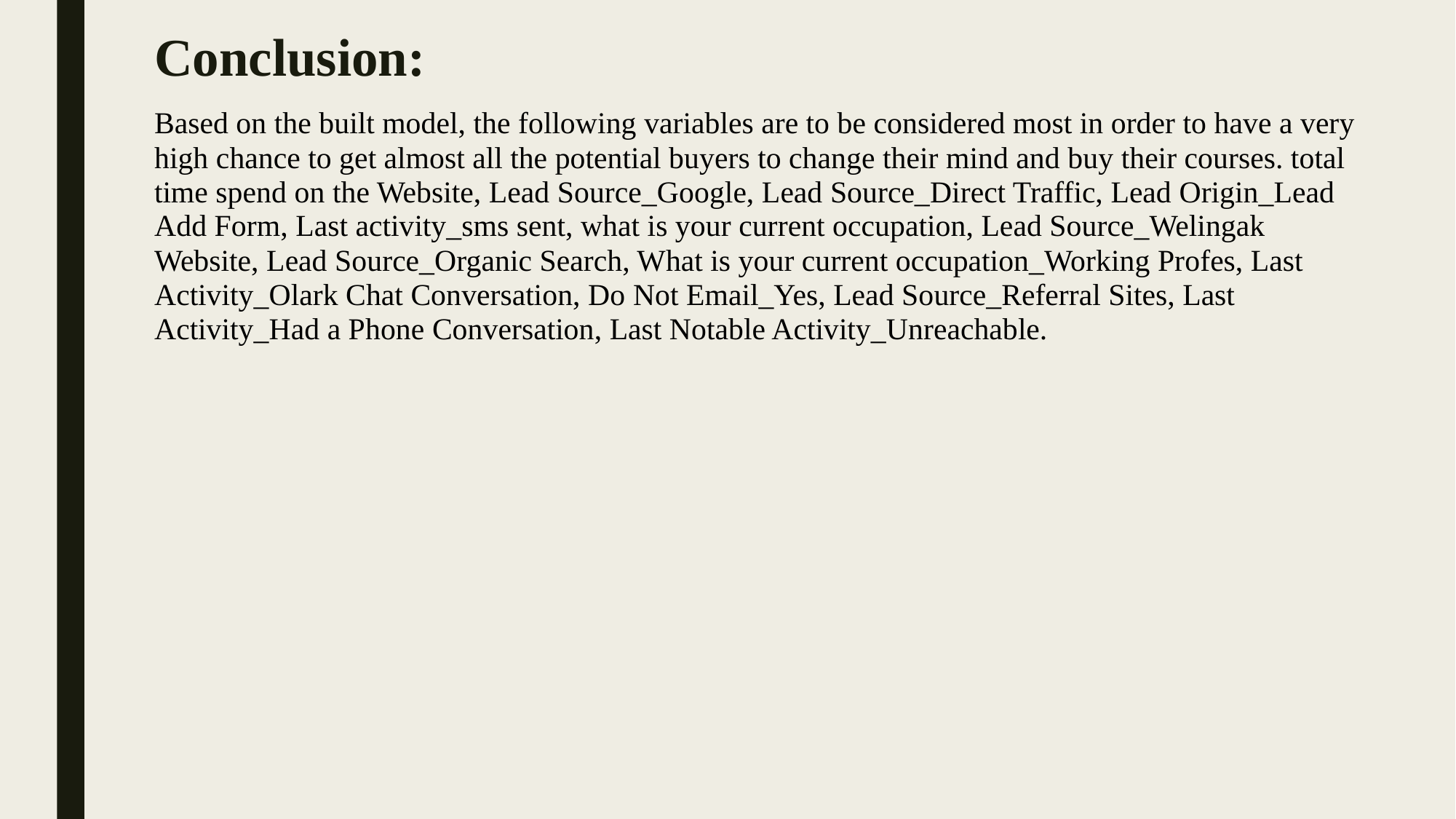

Conclusion:
Based on the built model, the following variables are to be considered most in order to have a very high chance to get almost all the potential buyers to change their mind and buy their courses. total time spend on the Website, Lead Source_Google, Lead Source_Direct Traffic, Lead Origin_Lead Add Form, Last activity_sms sent, what is your current occupation, Lead Source_Welingak Website, Lead Source_Organic Search, What is your current occupation_Working Profes, Last Activity_Olark Chat Conversation, Do Not Email_Yes, Lead Source_Referral Sites, Last Activity_Had a Phone Conversation, Last Notable Activity_Unreachable.